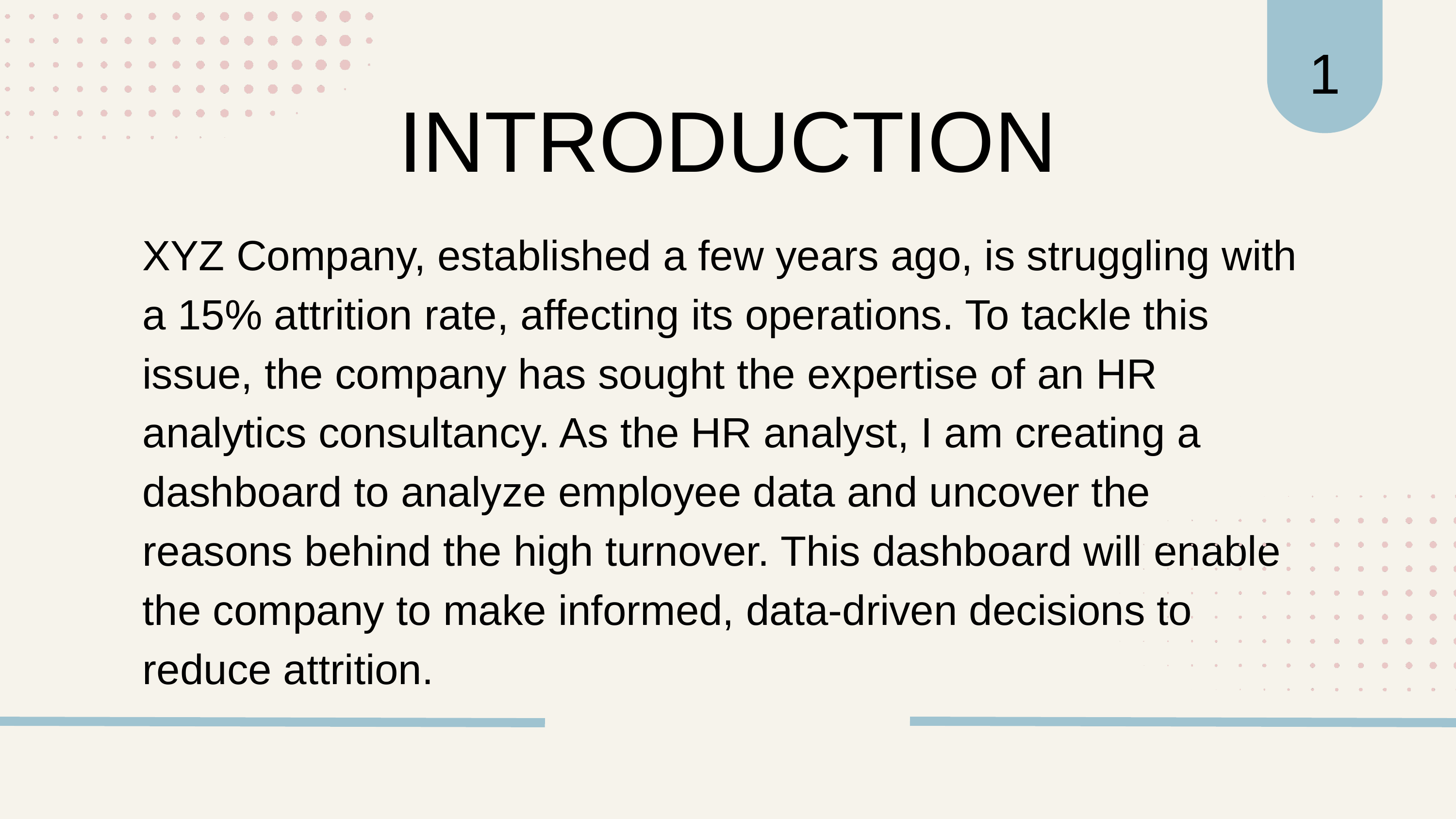

1

INTRODUCTION

XYZ Company, established a few years ago, is struggling with a 15% attrition rate, affecting its operations. To tackle this issue, the company has sought the expertise of an HR analytics consultancy. As the HR analyst, I am creating a dashboard to analyze employee data and uncover the reasons behind the high turnover. This dashboard will enable the company to make informed, data-driven decisions to reduce attrition.